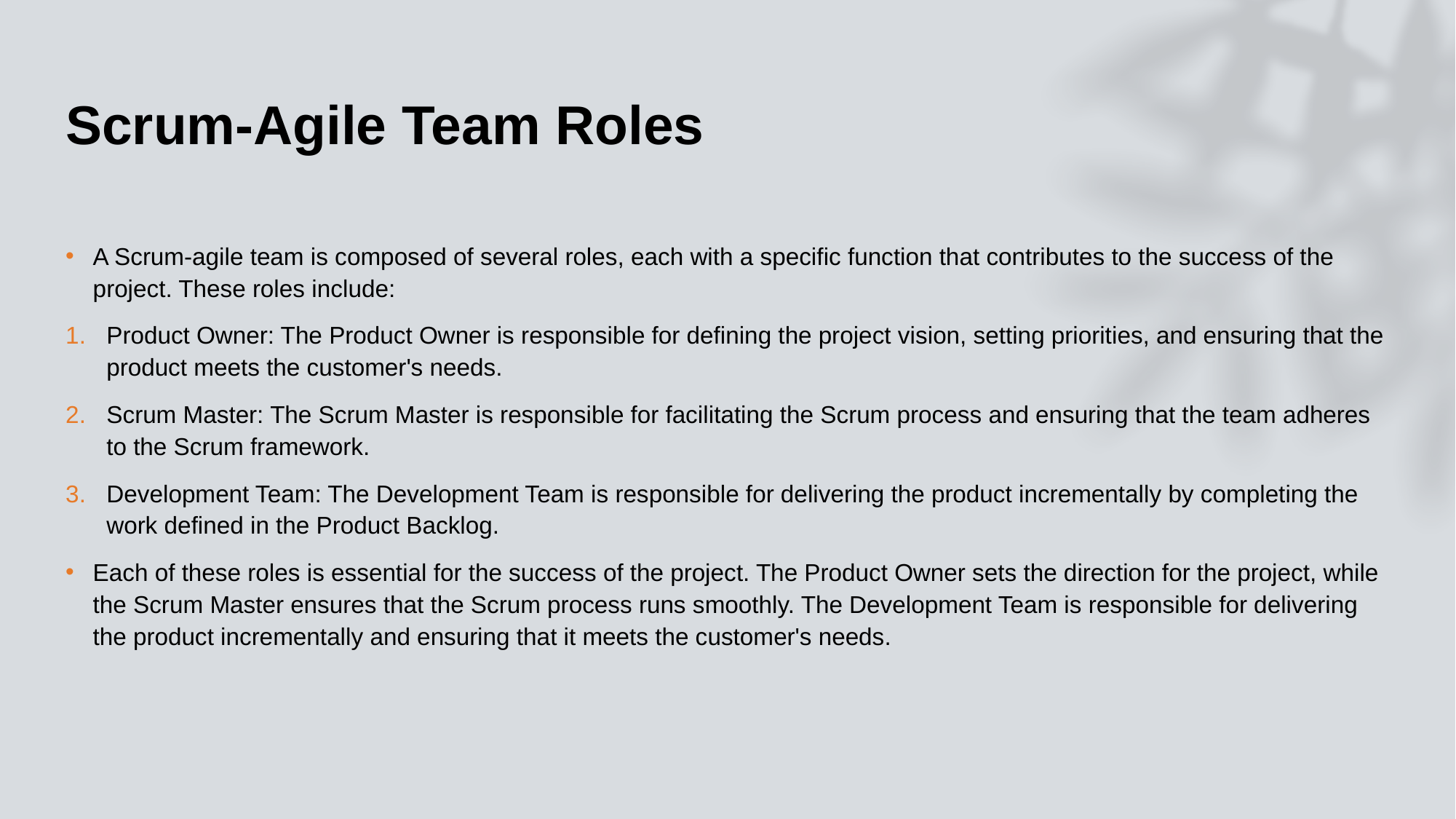

# Scrum-Agile Team Roles
A Scrum-agile team is composed of several roles, each with a specific function that contributes to the success of the project. These roles include:
Product Owner: The Product Owner is responsible for defining the project vision, setting priorities, and ensuring that the product meets the customer's needs.
Scrum Master: The Scrum Master is responsible for facilitating the Scrum process and ensuring that the team adheres to the Scrum framework.
Development Team: The Development Team is responsible for delivering the product incrementally by completing the work defined in the Product Backlog.
Each of these roles is essential for the success of the project. The Product Owner sets the direction for the project, while the Scrum Master ensures that the Scrum process runs smoothly. The Development Team is responsible for delivering the product incrementally and ensuring that it meets the customer's needs.